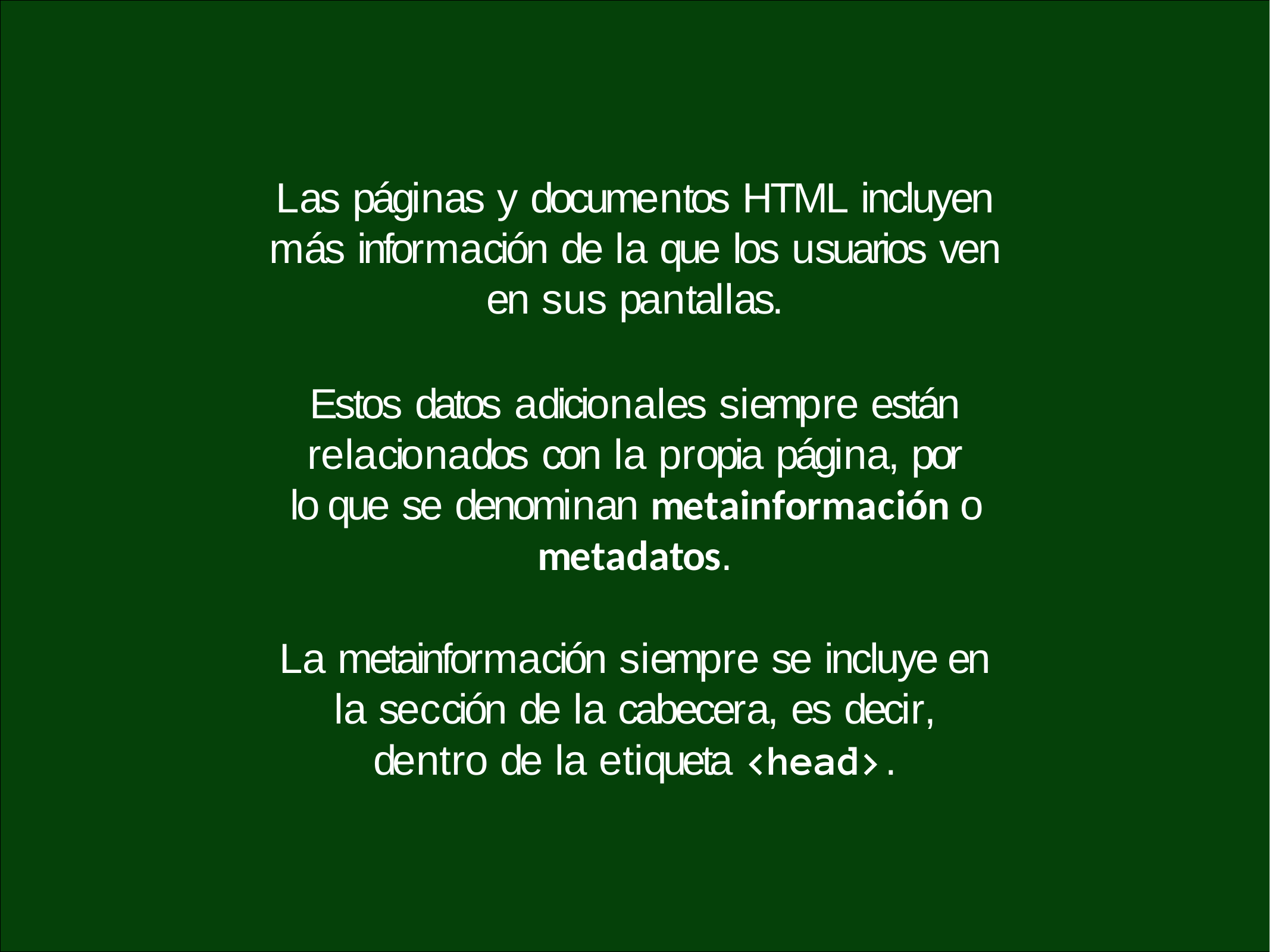

Las páginas y documentos HTML incluyen más información de la que los usuarios ven en sus pantallas.

Estos datos adicionales siempre están relacionados con la propia página, por lo que se denominan metainformación o metadatos.

La metainformación siempre se incluye en la sección de la cabecera, es decir, dentro de la etiqueta <head>.